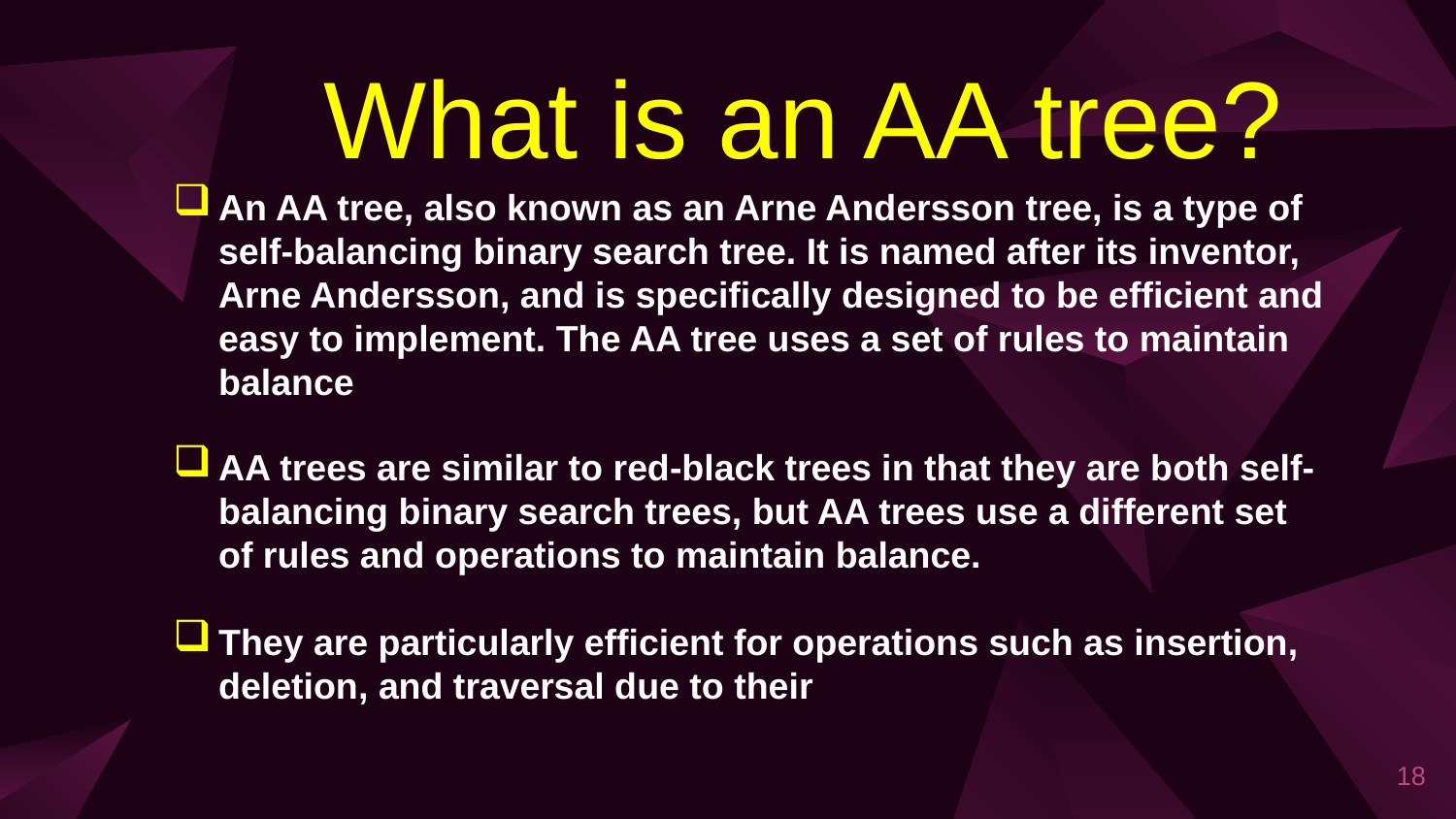

# What is an AA tree?
An AA tree, also known as an Arne Andersson tree, is a type of self-balancing binary search tree. It is named after its inventor, Arne Andersson, and is specifically designed to be efficient and easy to implement. The AA tree uses a set of rules to maintain balance
AA trees are similar to red-black trees in that they are both self-balancing binary search trees, but AA trees use a different set of rules and operations to maintain balance.

They are particularly efficient for operations such as insertion, deletion, and traversal due to their
18